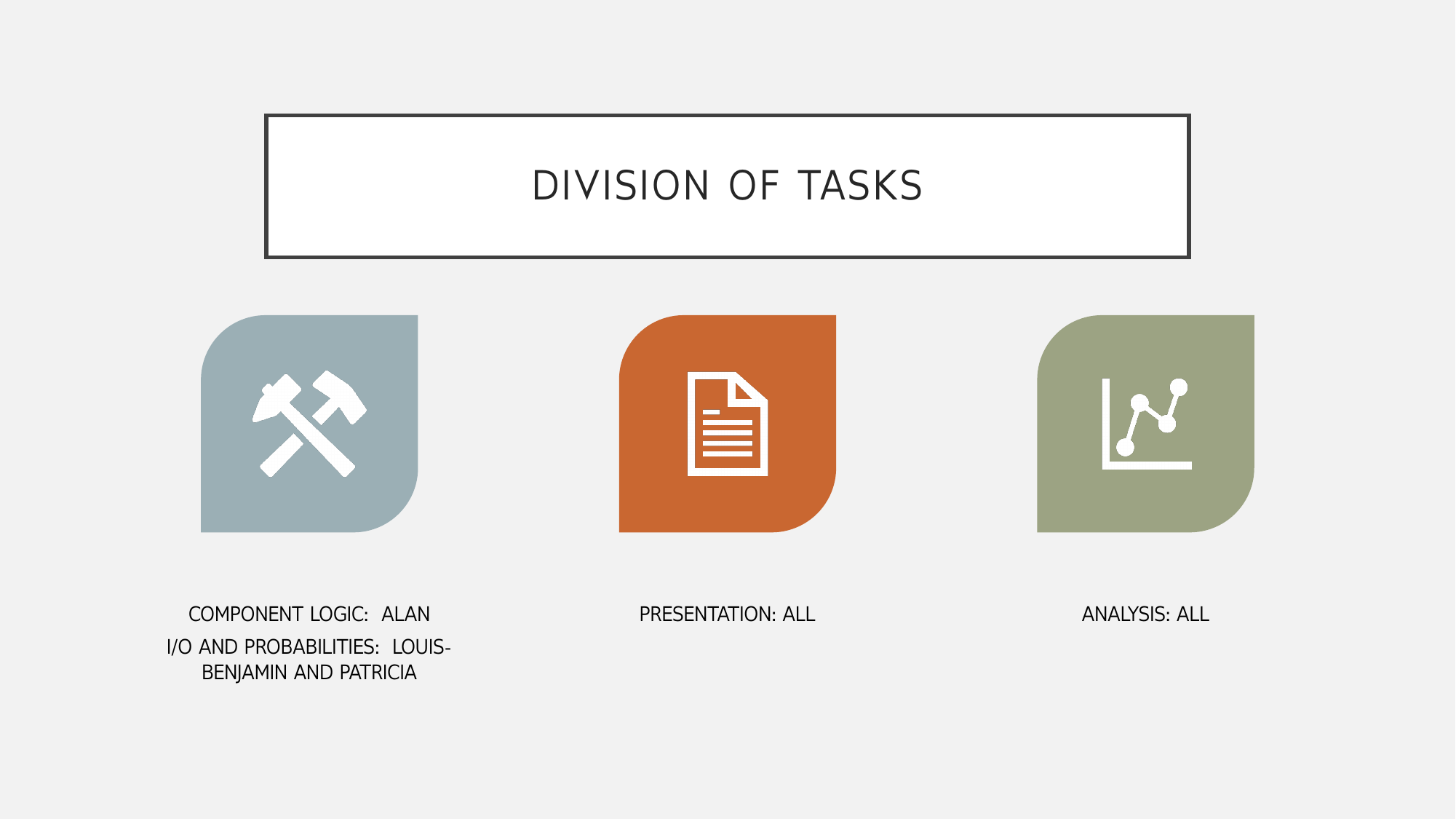

# Division of tasks
Component logic:  aLAN
I/o and probabilities:  Louis-Benjamin and patricia
Presentation: all
Analysis: All